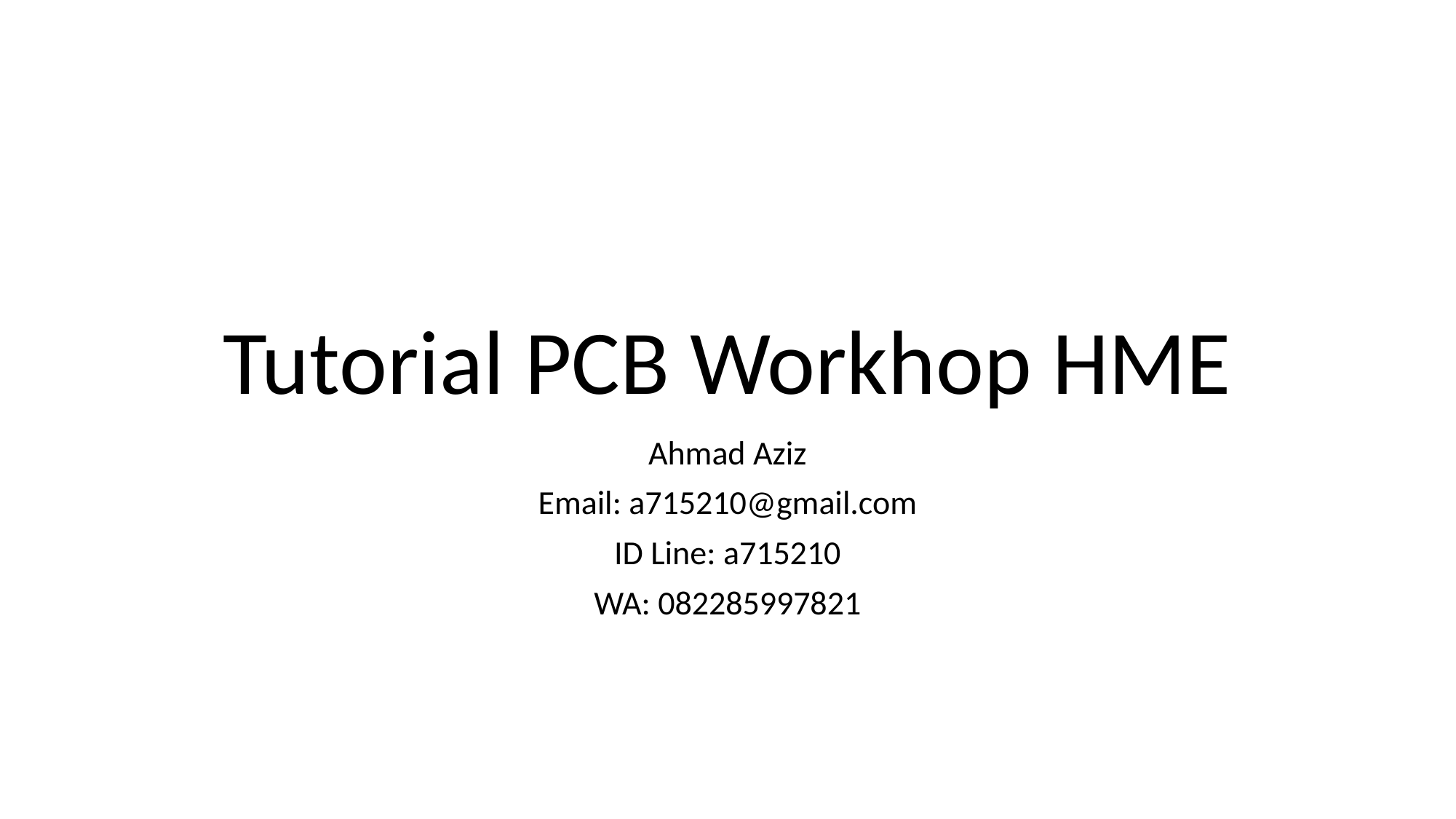

# Tutorial PCB Workhop HME
Ahmad Aziz
Email: a715210@gmail.com
ID Line: a715210
WA: 082285997821